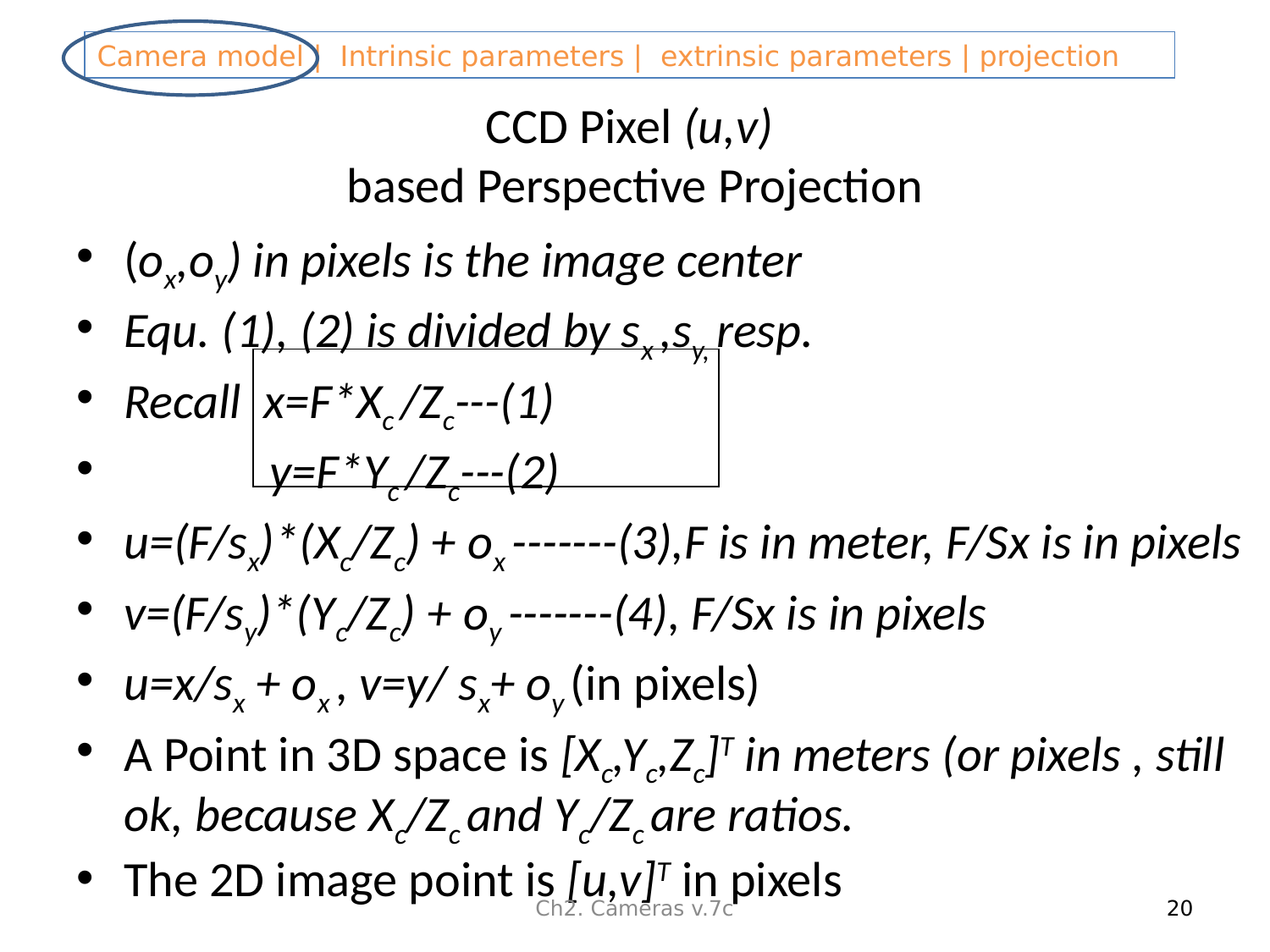

# CCD Pixel (u,v) based Perspective Projection
(ox,oy) in pixels is the image center
Equ. (1), (2) is divided by sx ,sy, resp.
Recall  x=F*Xc /Zc---(1)
             y=F*Yc /Zc---(2)
u=(F/sx)*(Xc/Zc) + ox -------(3),F is in meter, F/Sx is in pixels
v=(F/sy)*(Yc/Zc) + oy -------(4), F/Sx is in pixels
u=x/sx + ox , v=y/ sx+ oy (in pixels)
A Point in 3D space is [Xc,Yc,Zc]T in meters (or pixels , still ok, because Xc/Zc and Yc/Zc are ratios.
The 2D image point is [u,v]T in pixels

Ch2. Cameras v.7c
20